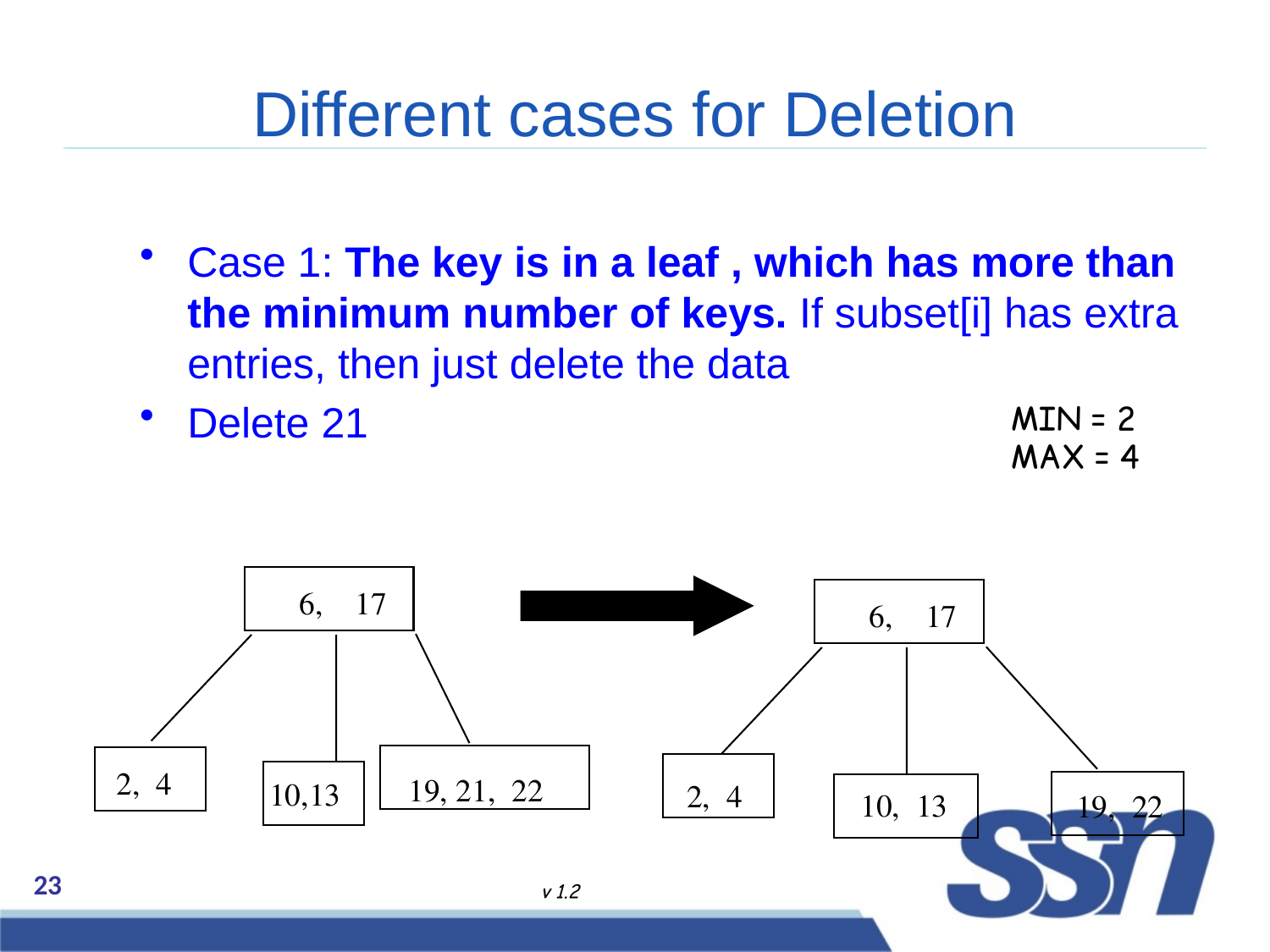

# Different cases for Deletion
Case 1: The key is in a leaf , which has more than the minimum number of keys. If subset[i] has extra entries, then just delete the data
Delete 21
MIN = 2
MAX = 4

6,    17

6,    17

2,  4

19, 21,  22
10,13
2,  4

10,  13
19,  22